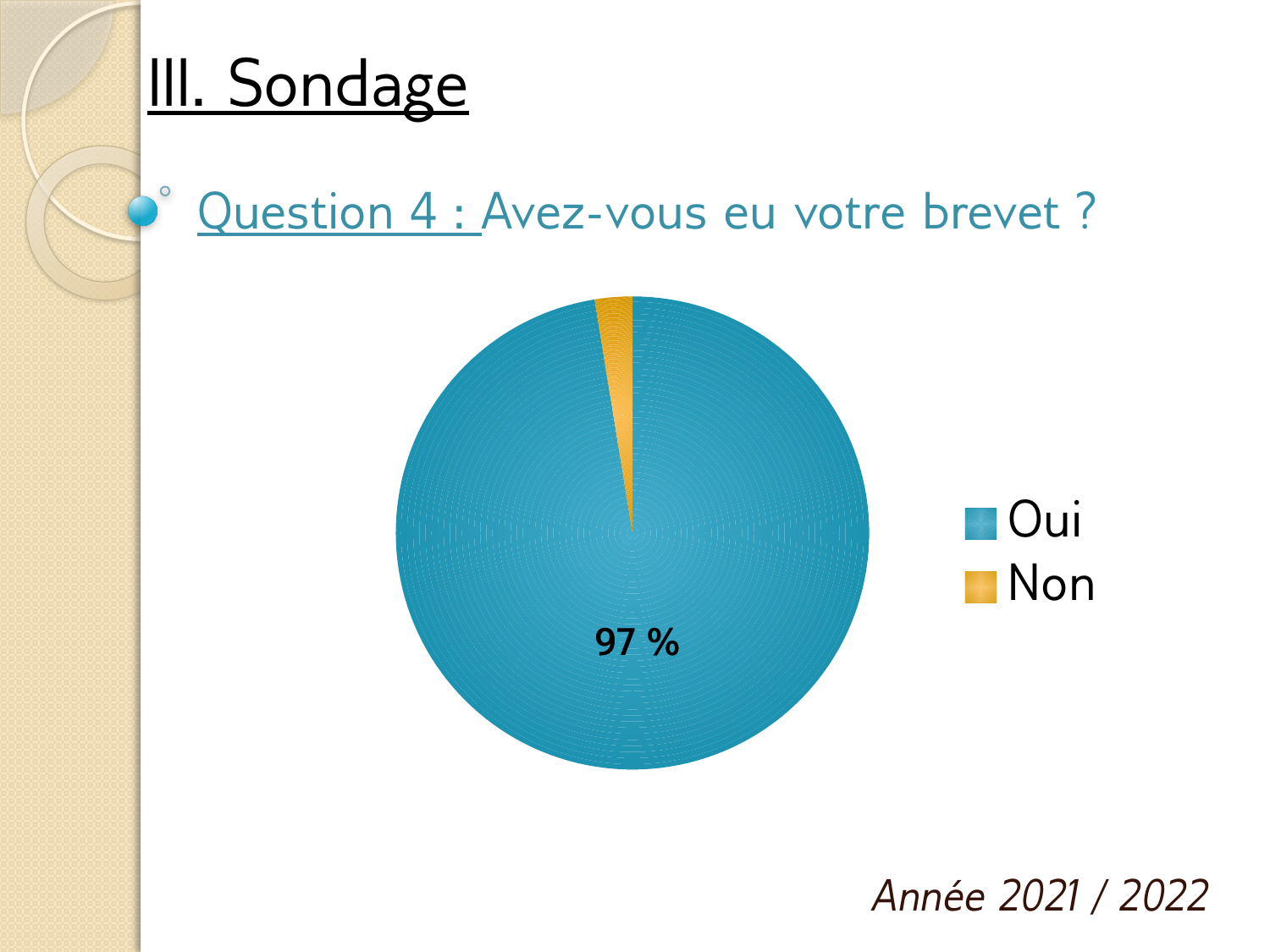

# III. Sondage
Question 4 : Avez-vous eu votre brevet ?

### Chart

| Category | Optention du brevet : |
|---|---|
| Oui | 38.0 |
| Non | 1.0 |
Année 2021 / 2022